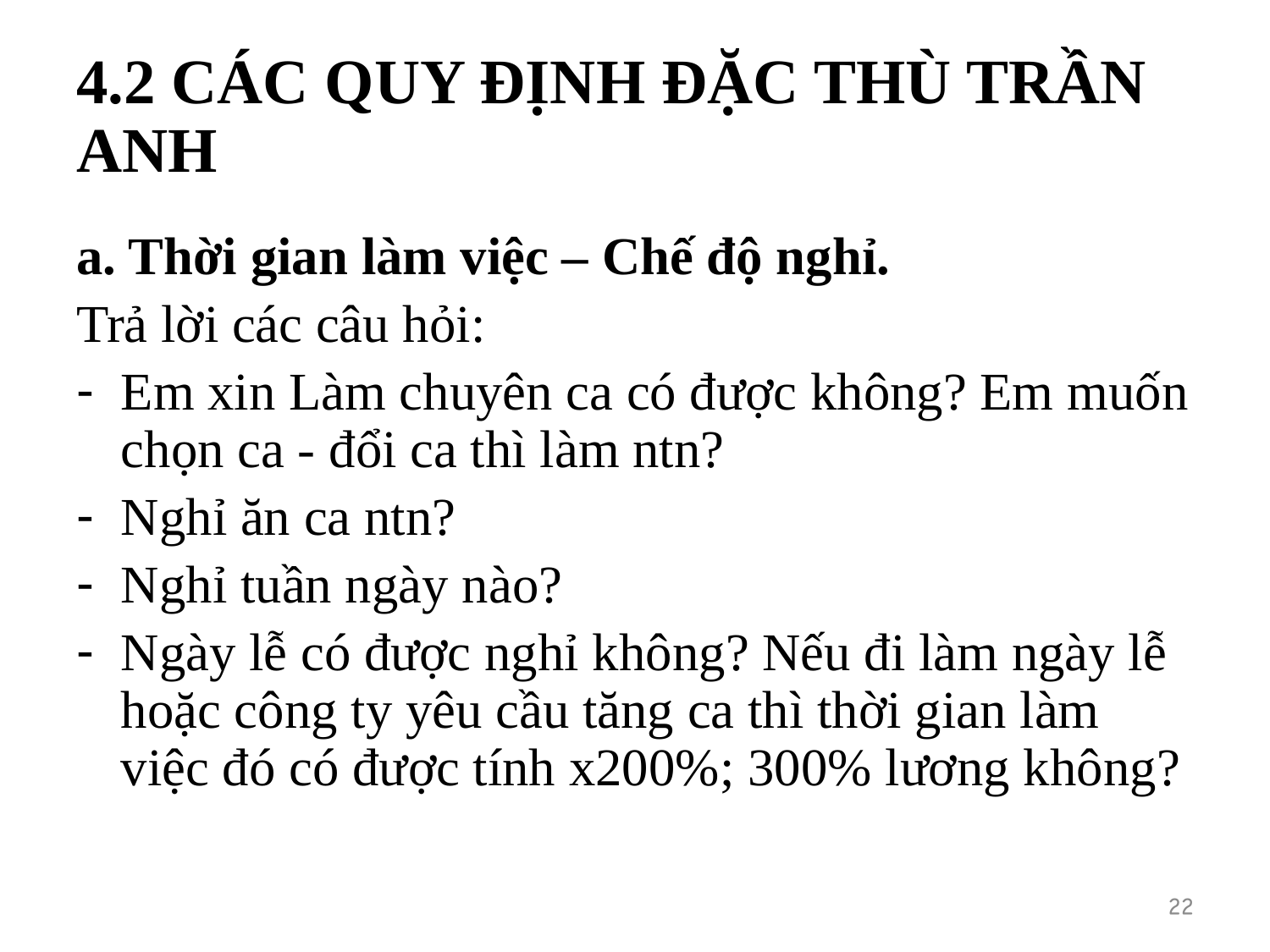

# 4.2 CÁC QUY ĐỊNH ĐẶC THÙ TRẦN ANH
a. Thời gian làm việc – Chế độ nghỉ.
Trả lời các câu hỏi:
Em xin Làm chuyên ca có được không? Em muốn chọn ca - đổi ca thì làm ntn?
Nghỉ ăn ca ntn?
Nghỉ tuần ngày nào?
Ngày lễ có được nghỉ không? Nếu đi làm ngày lễ hoặc công ty yêu cầu tăng ca thì thời gian làm việc đó có được tính x200%; 300% lương không?
22